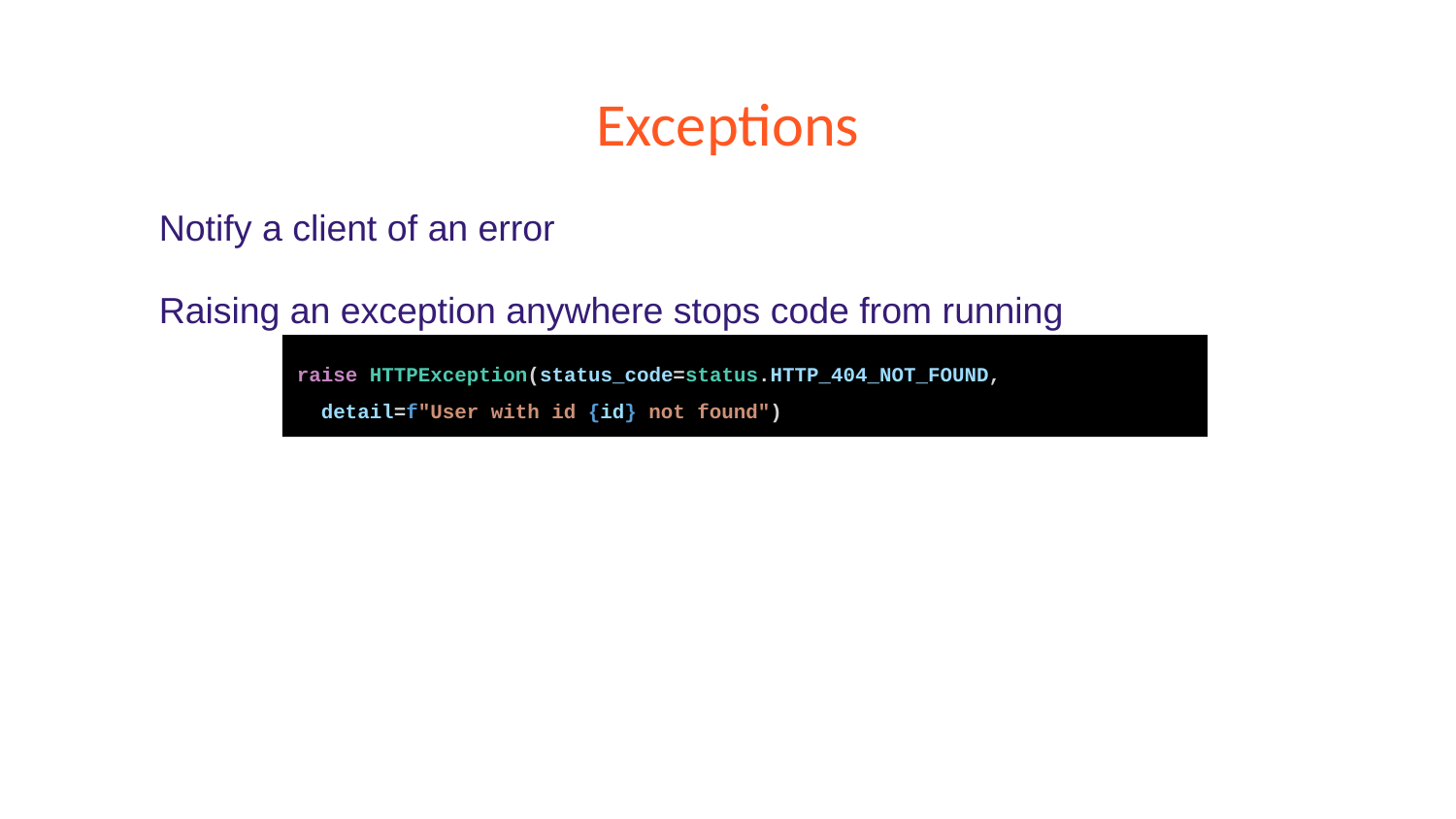

# Exceptions
Notify a client of an error
Raising an exception anywhere stops code from running

raise HTTPException(status_code=status.HTTP_404_NOT_FOUND,
  detail=f"User with id {id} not found")